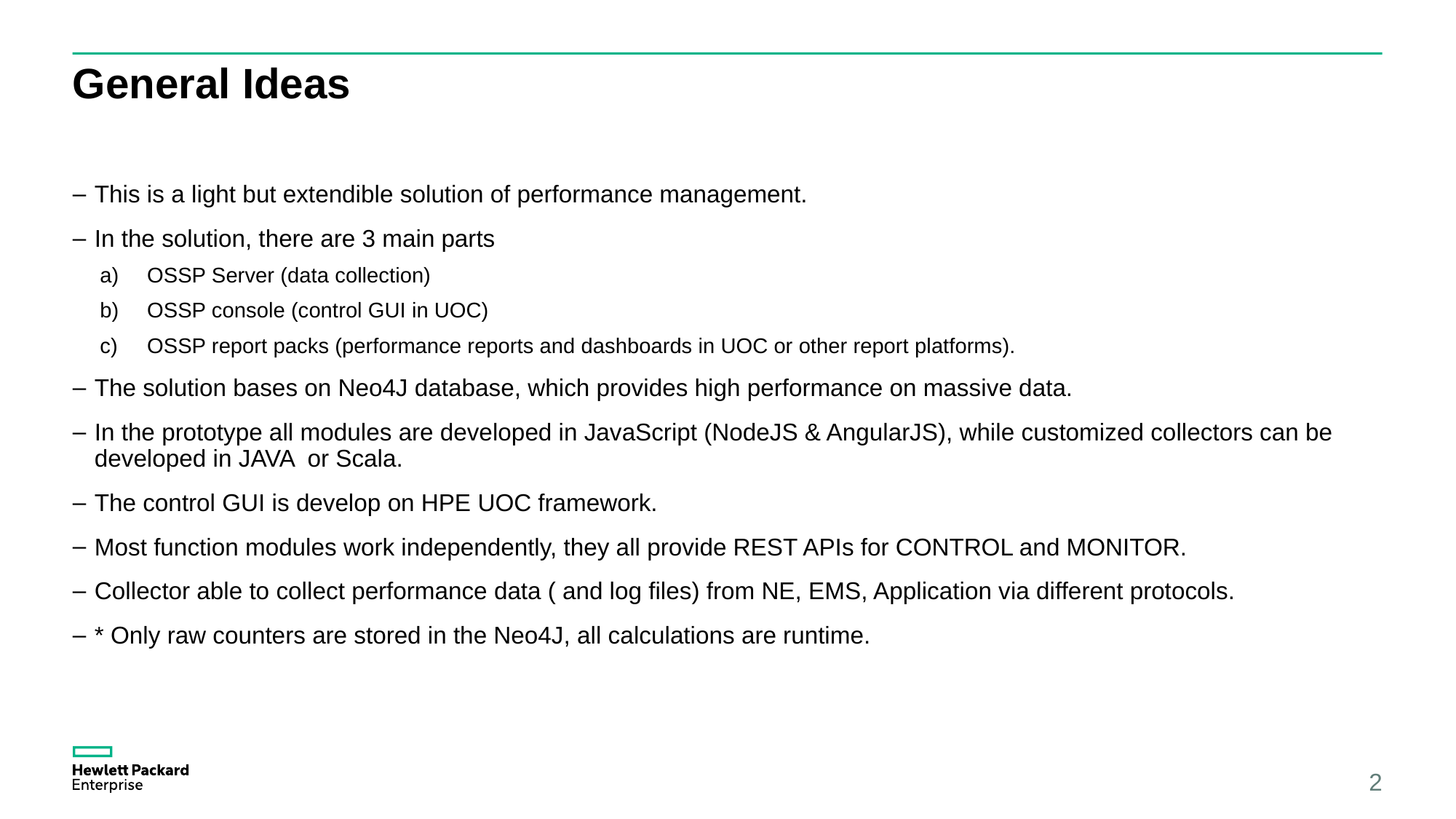

# General Ideas
This is a light but extendible solution of performance management.
In the solution, there are 3 main parts
 OSSP Server (data collection)
 OSSP console (control GUI in UOC)
 OSSP report packs (performance reports and dashboards in UOC or other report platforms).
The solution bases on Neo4J database, which provides high performance on massive data.
In the prototype all modules are developed in JavaScript (NodeJS & AngularJS), while customized collectors can be developed in JAVA  or Scala.
The control GUI is develop on HPE UOC framework.
Most function modules work independently, they all provide REST APIs for CONTROL and MONITOR.
Collector able to collect performance data ( and log files) from NE, EMS, Application via different protocols.
* Only raw counters are stored in the Neo4J, all calculations are runtime.

2